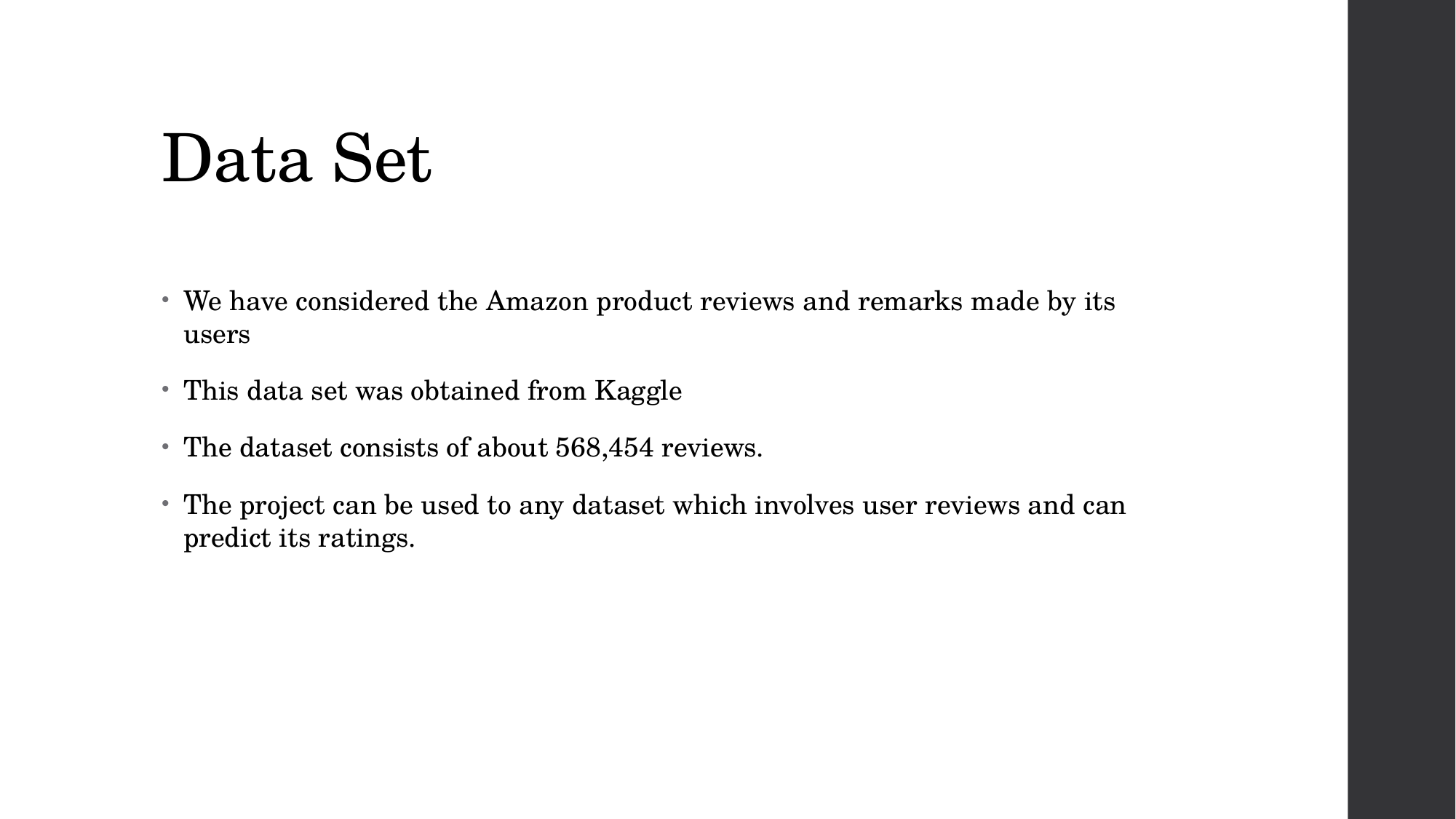

# Data Set
We have considered the Amazon product reviews and remarks made by its users
This data set was obtained from Kaggle
The dataset consists of about 568,454 reviews.
The project can be used to any dataset which involves user reviews and can predict its ratings.